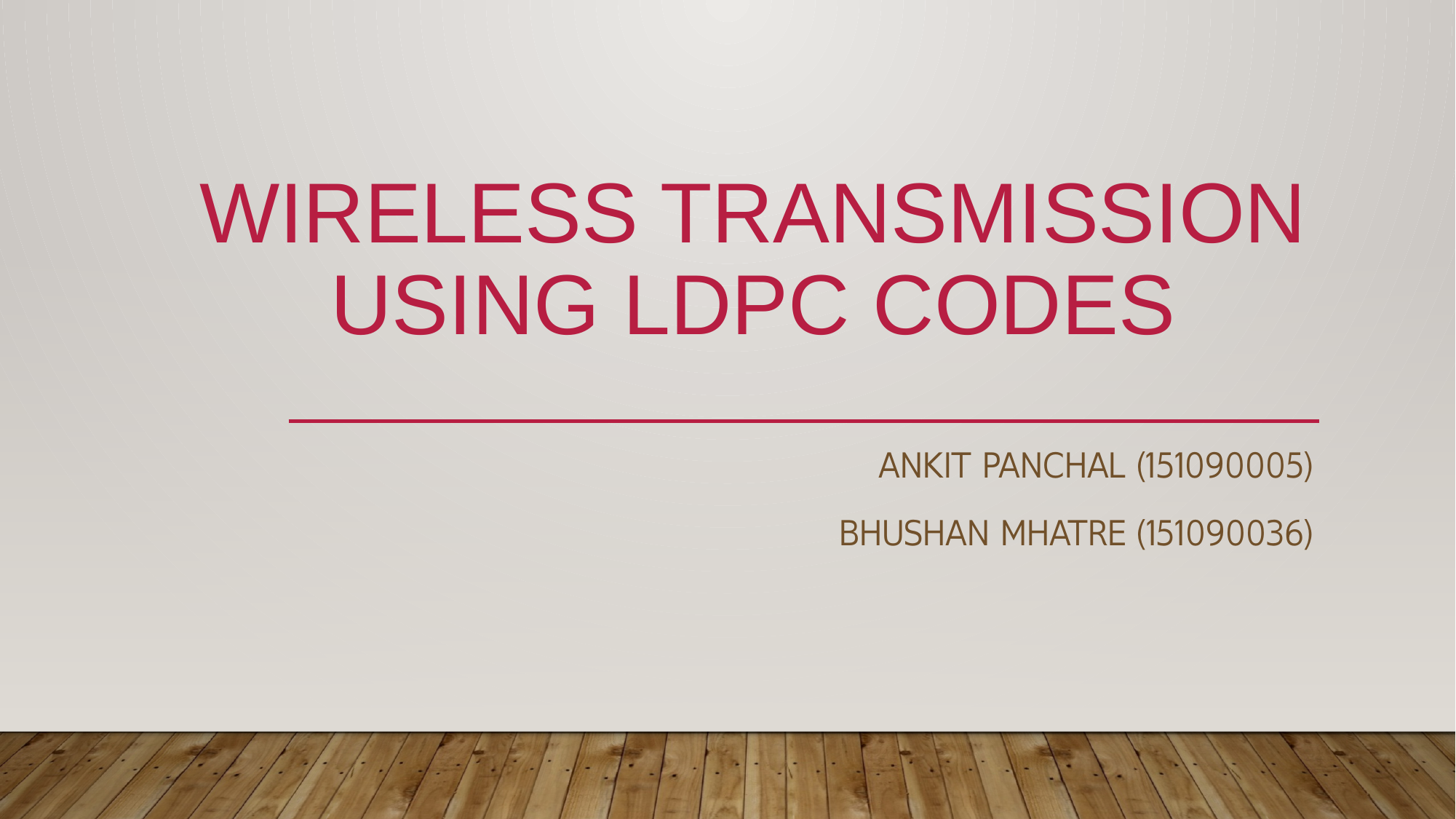

# WIRELESS TRANSMISSION USING LDPC CODES
Ankit Panchal (151090005)
Bhushan Mhatre (151090036)